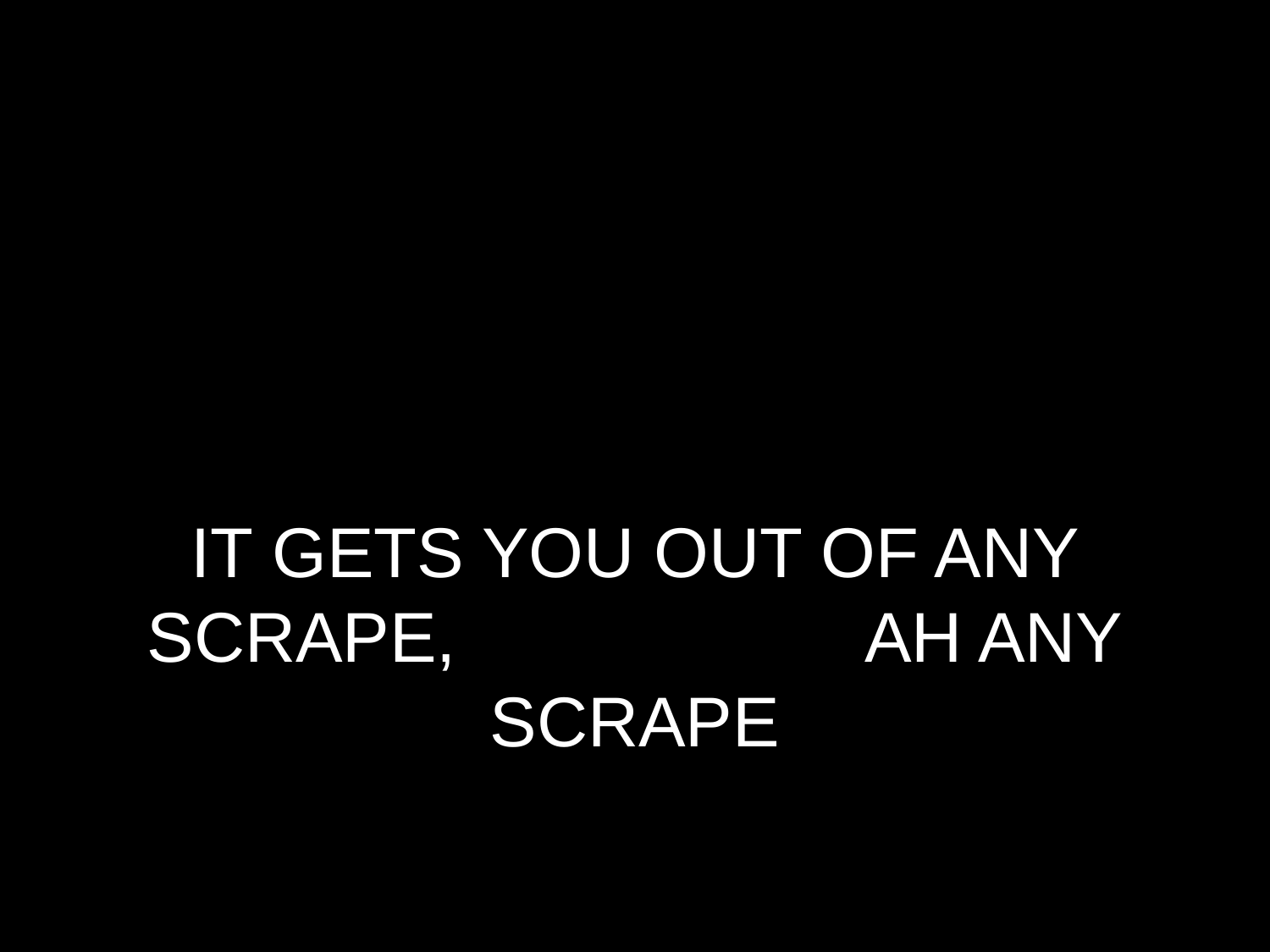

# IT GETS YOU OUT OF ANY SCRAPE,                     AH ANY SCRAPE